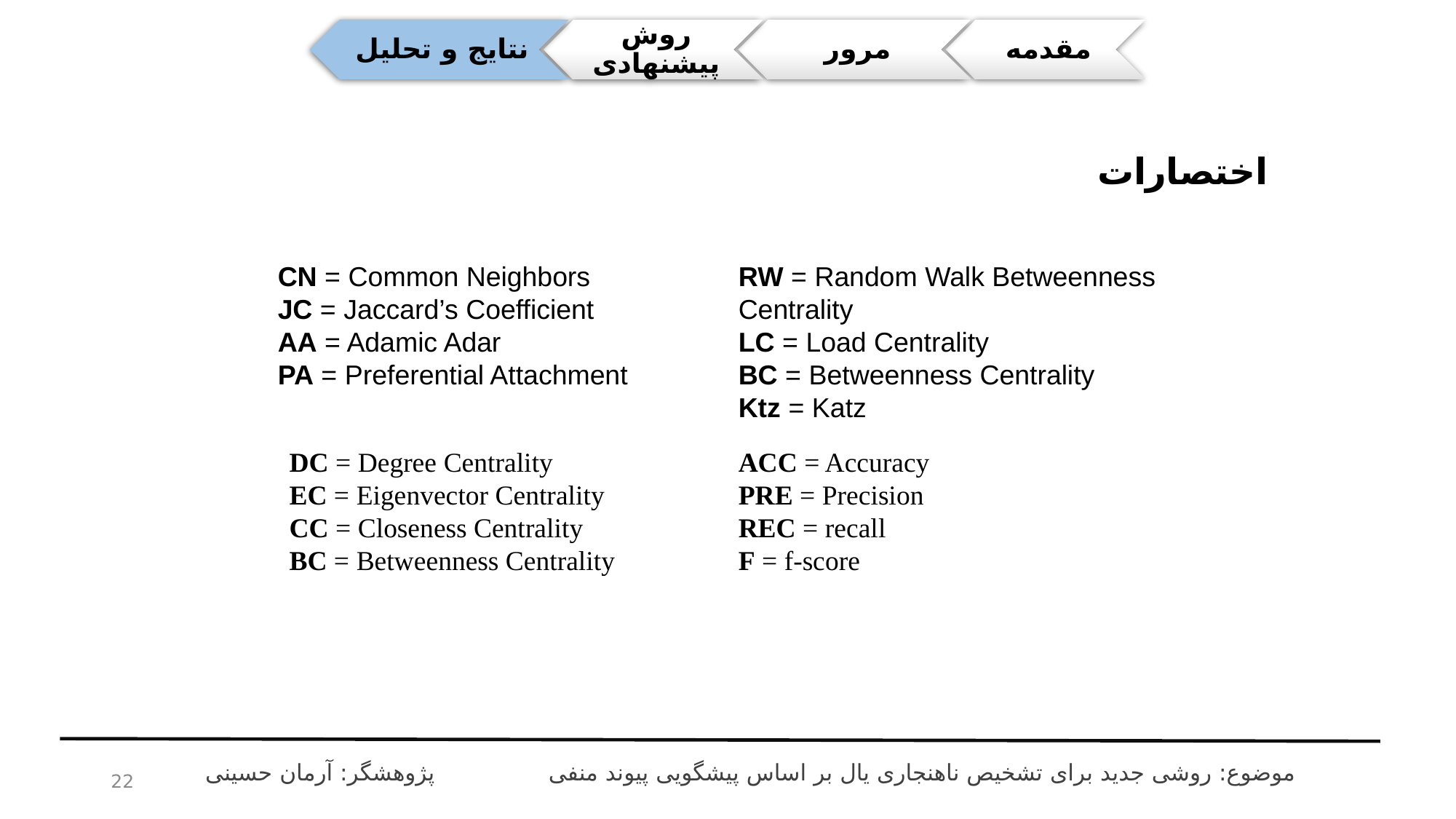

مقدمه
مرور
روش پیشنهادی
نتایج و تحلیل
اختصارات
RW = Random Walk Betweenness Centrality
LC = Load Centrality
BC = Betweenness Centrality
Ktz = Katz
CN = Common Neighbors
JC = Jaccard’s Coefficient
AA = Adamic Adar
PA = Preferential Attachment
DC = Degree Centrality
EC = Eigenvector Centrality
CC = Closeness Centrality
BC = Betweenness Centrality
ACC = Accuracy
PRE = Precision
REC = recall
F = f-score

پژوهشگر: آرمان حسینی
موضوع: روشی جدید برای تشخیص ناهنجاری یال بر اساس پیشگویی پیوند منفی
22